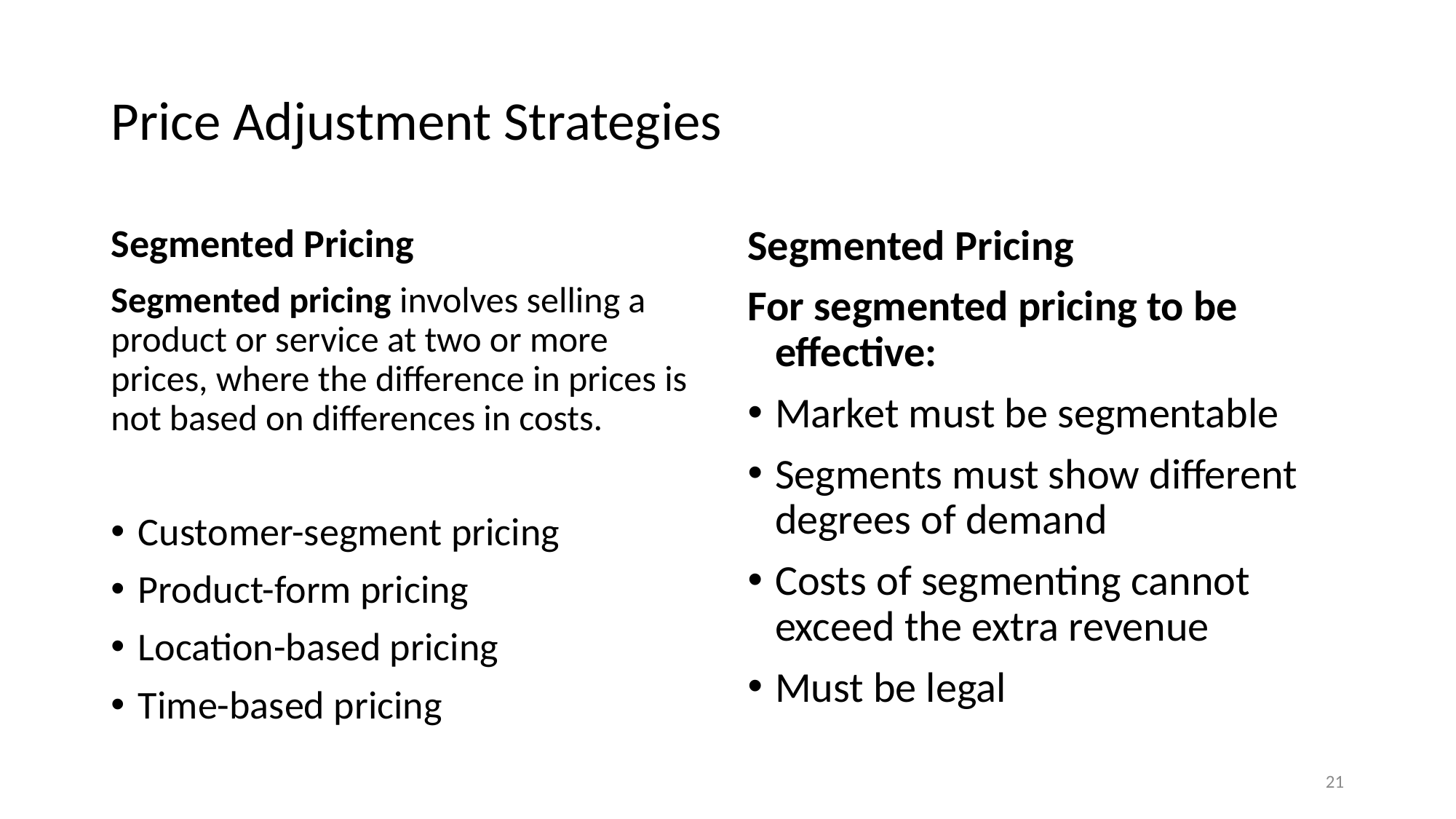

# Price Adjustment Strategies
Segmented Pricing
Segmented pricing involves selling a product or service at two or more prices, where the difference in prices is not based on differences in costs.

Customer-segment pricing
Product-form pricing
Location-based pricing
Time-based pricing
Segmented Pricing
For segmented pricing to be effective:
Market must be segmentable
Segments must show different degrees of demand
Costs of segmenting cannot exceed the extra revenue
Must be legal

21